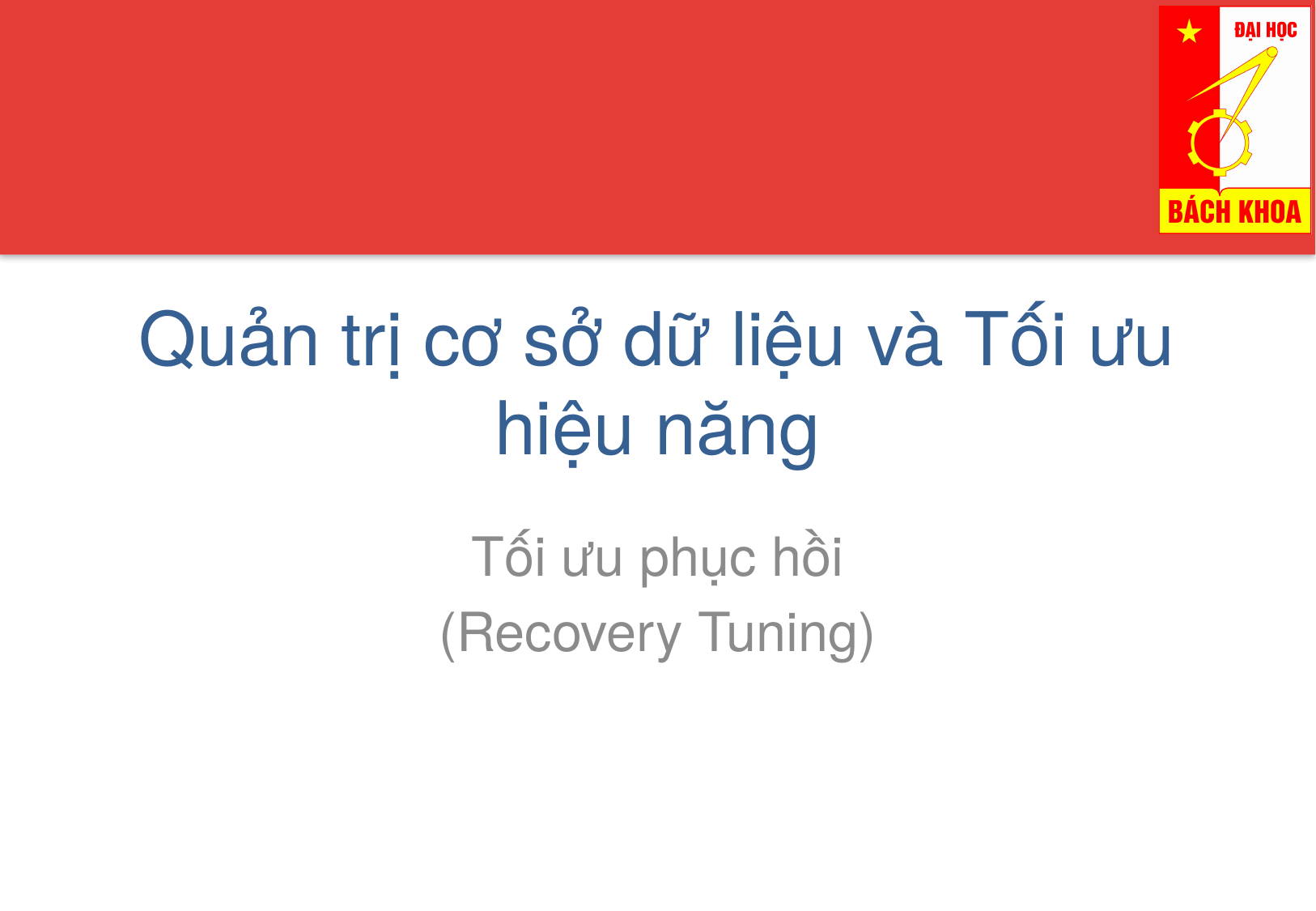

# Quản trị cơ sở dữ liệu và Tối ưu hiệu năng
Tối ưu phục hồi
(Recovery Tuning)